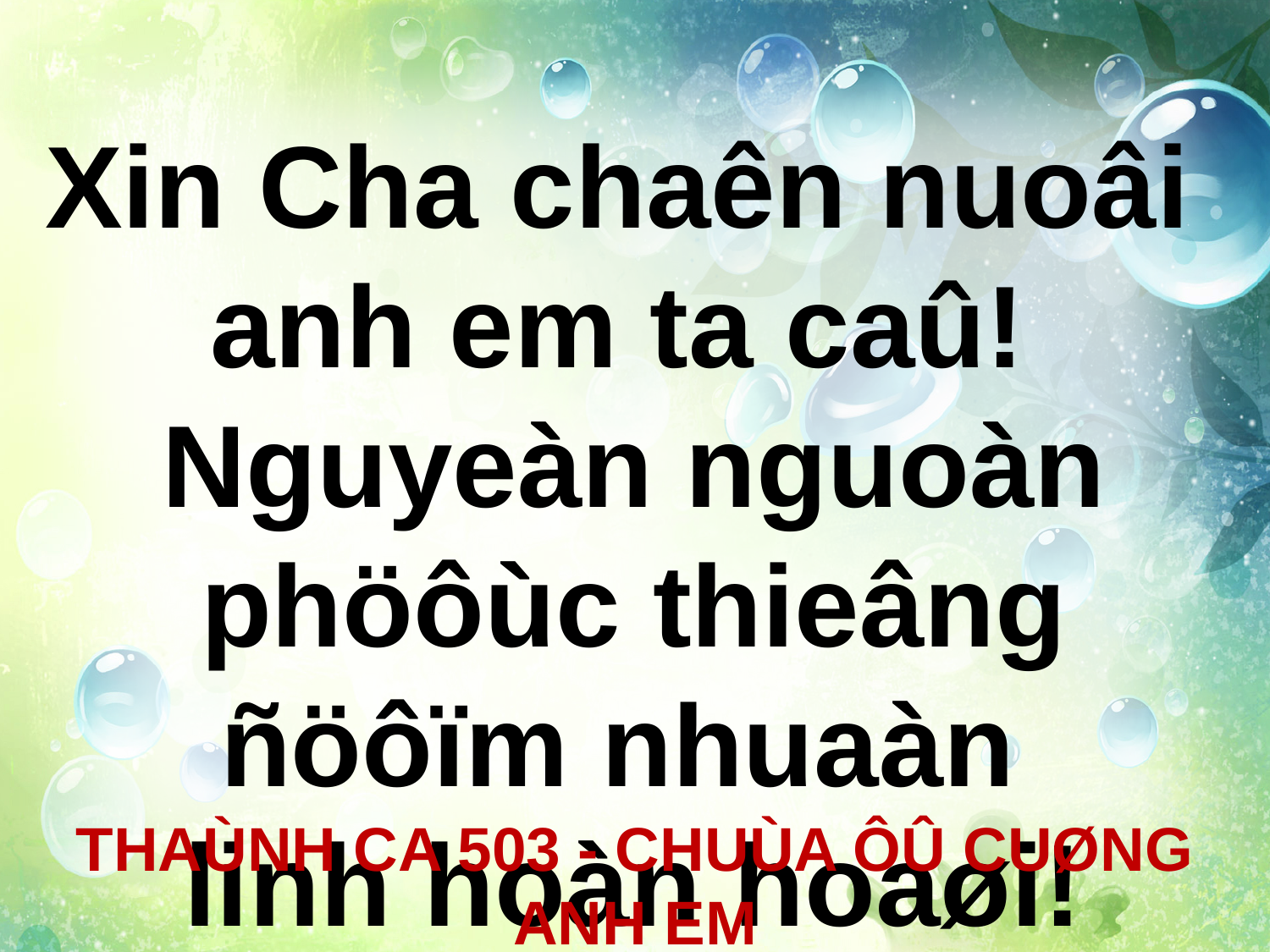

Xin Cha chaên nuoâi
anh em ta caû!
Nguyeàn nguoàn phöôùc thieâng ñöôïm nhuaàn
linh hoàn hoaøi!
THAÙNH CA 503 - CHUÙA ÔÛ CUØNG ANH EM